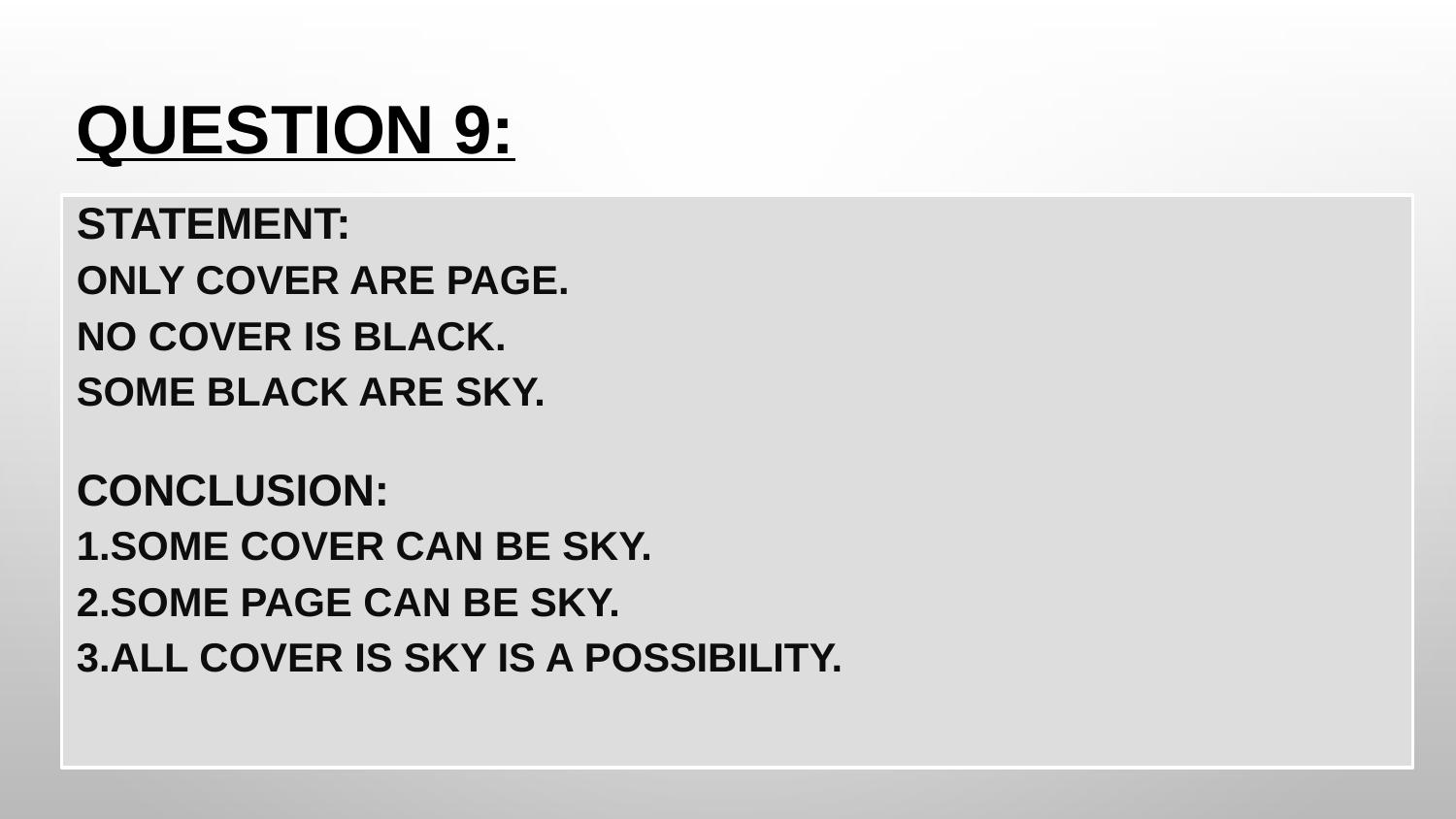

# Question 9:
STATEMENT:
Only Cover are Page.
No Cover is Black.
Some Black are Sky.

CONCLUSION:
1.Some Cover can be Sky.
2.Some Page can be Sky.
3.All Cover is Sky is a possibility.